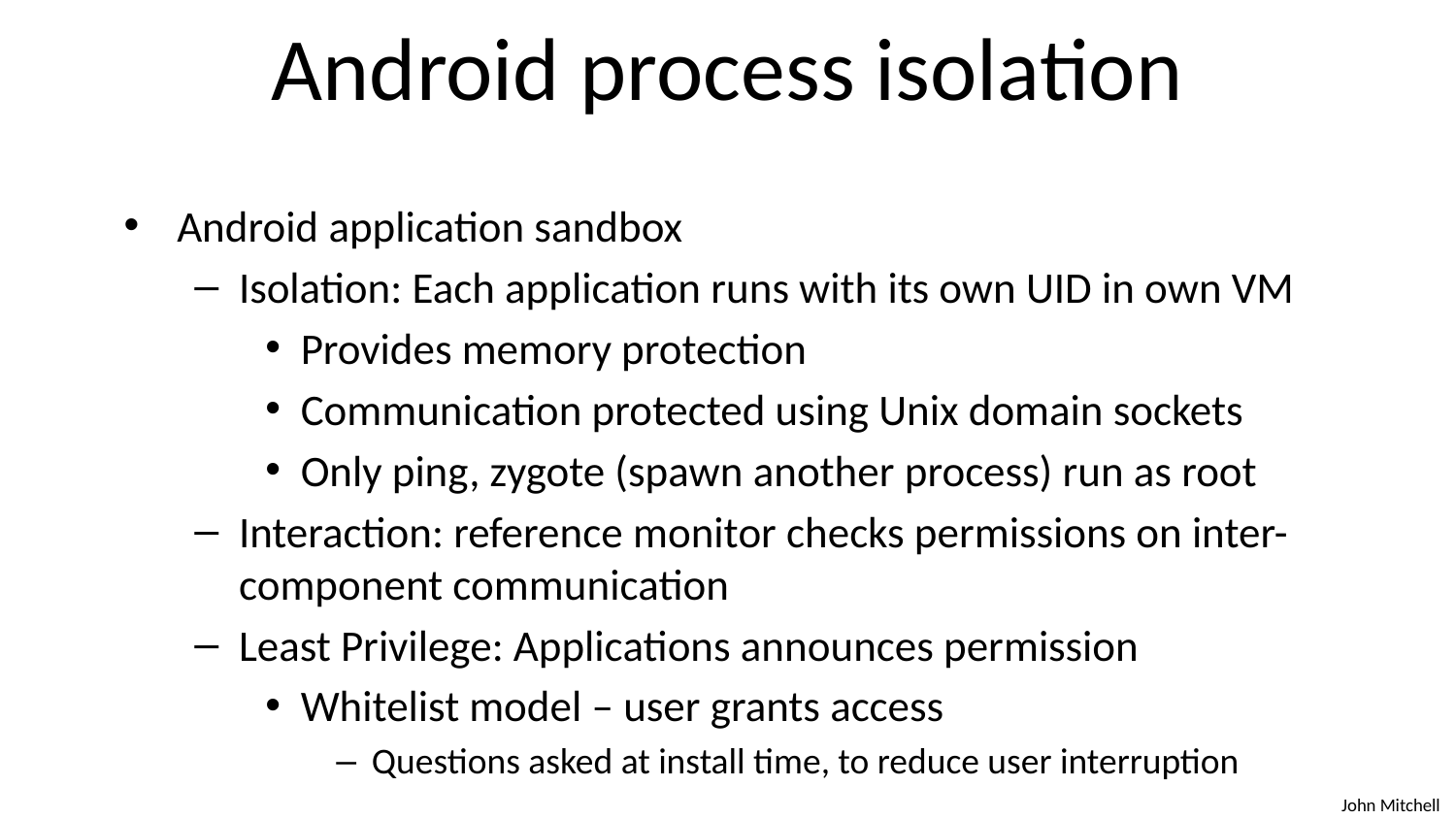

# Android process isolation
Android application sandbox
Isolation: Each application runs with its own UID in own VM
Provides memory protection
Communication protected using Unix domain sockets
Only ping, zygote (spawn another process) run as root
Interaction: reference monitor checks permissions on inter-component communication
Least Privilege: Applications announces permission
Whitelist model – user grants access
Questions asked at install time, to reduce user interruption